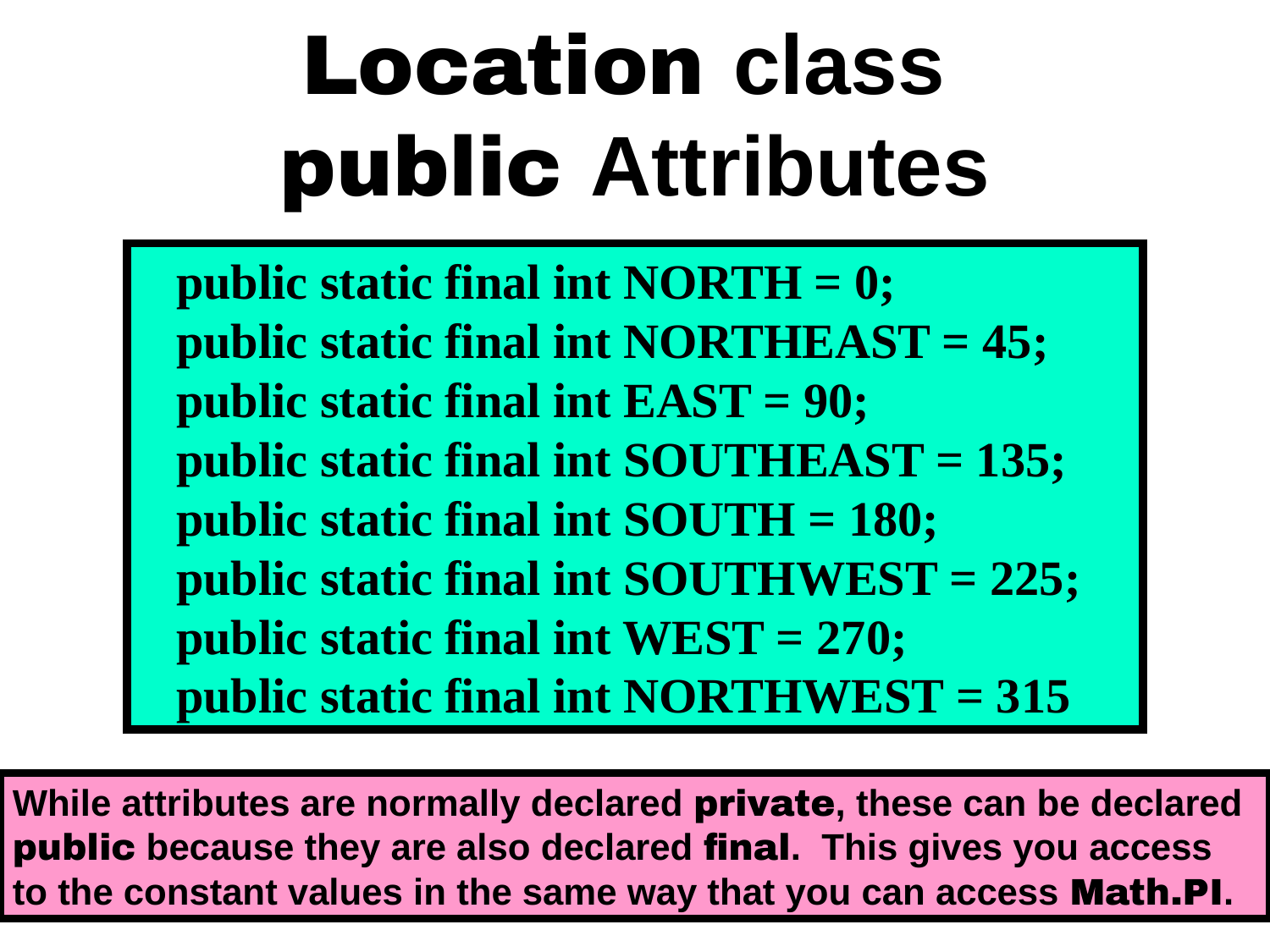

# Location class public Attributes
   public static final int NORTH = 0;
   public static final int NORTHEAST = 45;
   public static final int EAST = 90;
   public static final int SOUTHEAST = 135;
   public static final int SOUTH = 180;
   public static final int SOUTHWEST = 225;
   public static final int WEST = 270;
   public static final int NORTHWEST = 315
While attributes are normally declared private, these can be declared public because they are also declared final.  This gives you access to the constant values in the same way that you can access Math.PI.